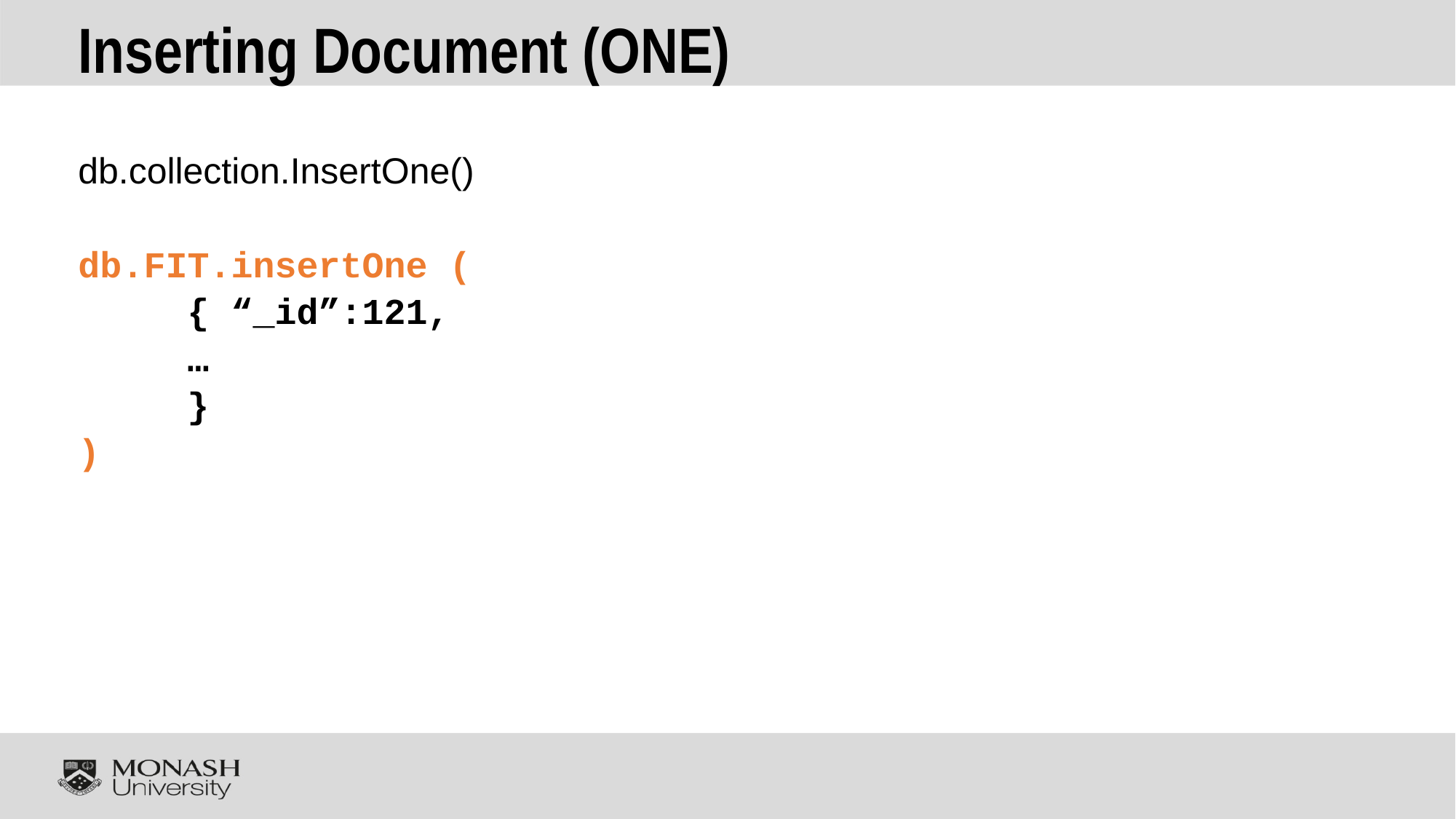

# Inserting Document (ONE)
db.collection.InsertOne()

db.FIT.insertOne (
	{ “_id”:121,
	…
	}
)